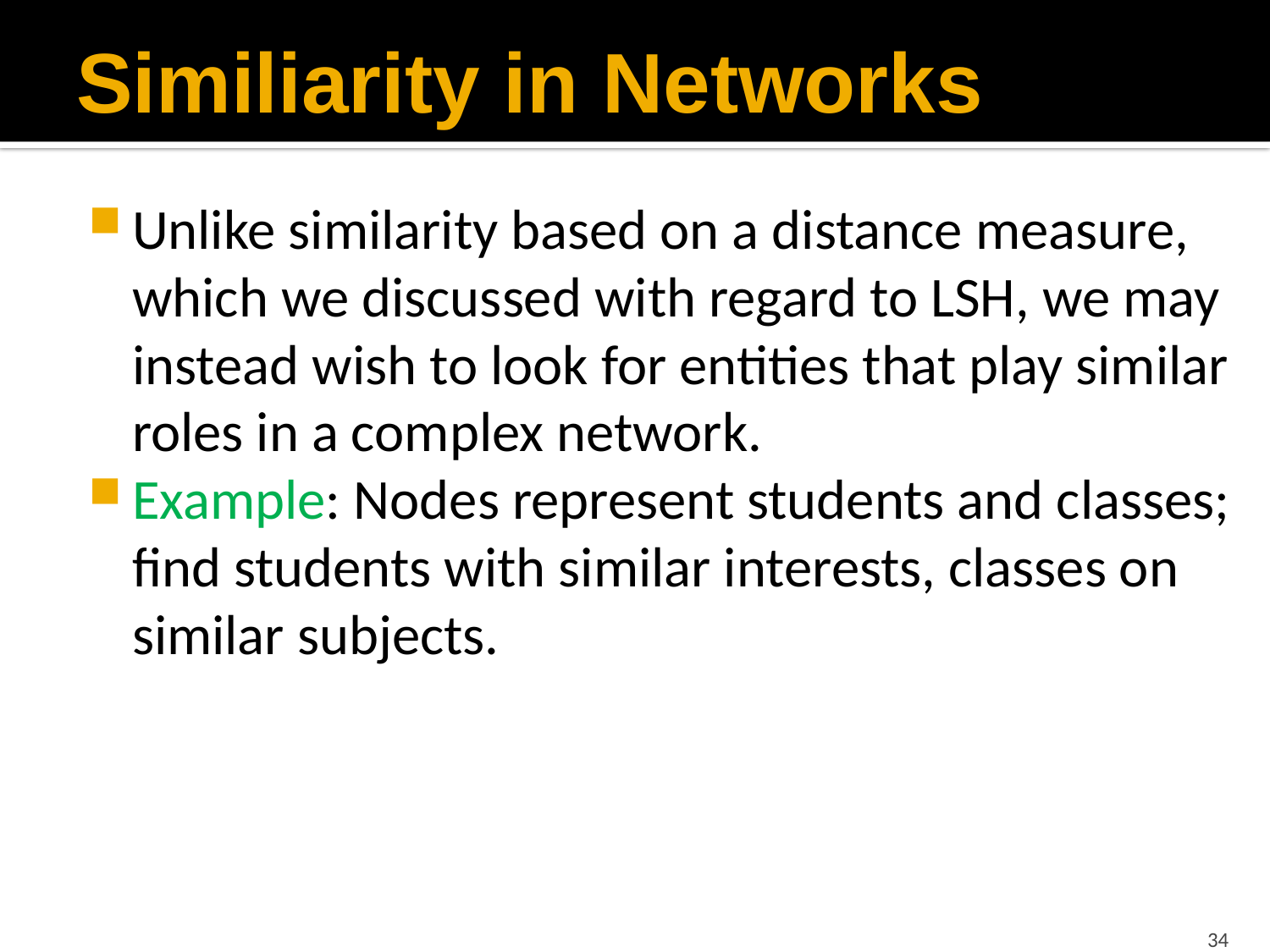

# Similiarity in Networks
Unlike similarity based on a distance measure, which we discussed with regard to LSH, we may instead wish to look for entities that play similar roles in a complex network.
Example: Nodes represent students and classes; find students with similar interests, classes on similar subjects.
34